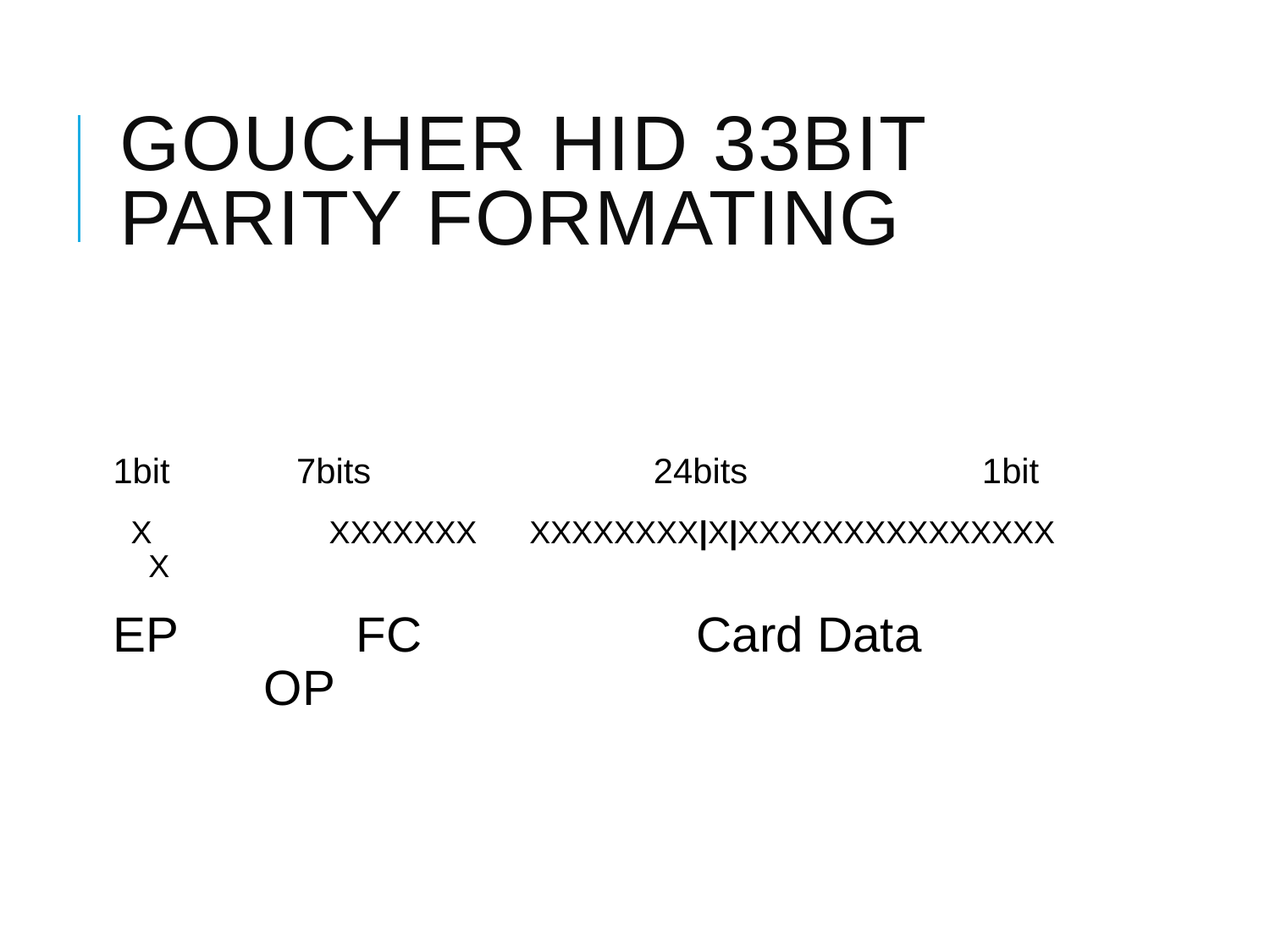

# Goucher HID 33Bit Parity Formating

1bit             7bits                             24bits 	           1bit
  X                    XXXXXXX 	    XXXXXXXX|X|XXXXXXXXXXXXXXX           X
EP             FC                    Card Data                         OP